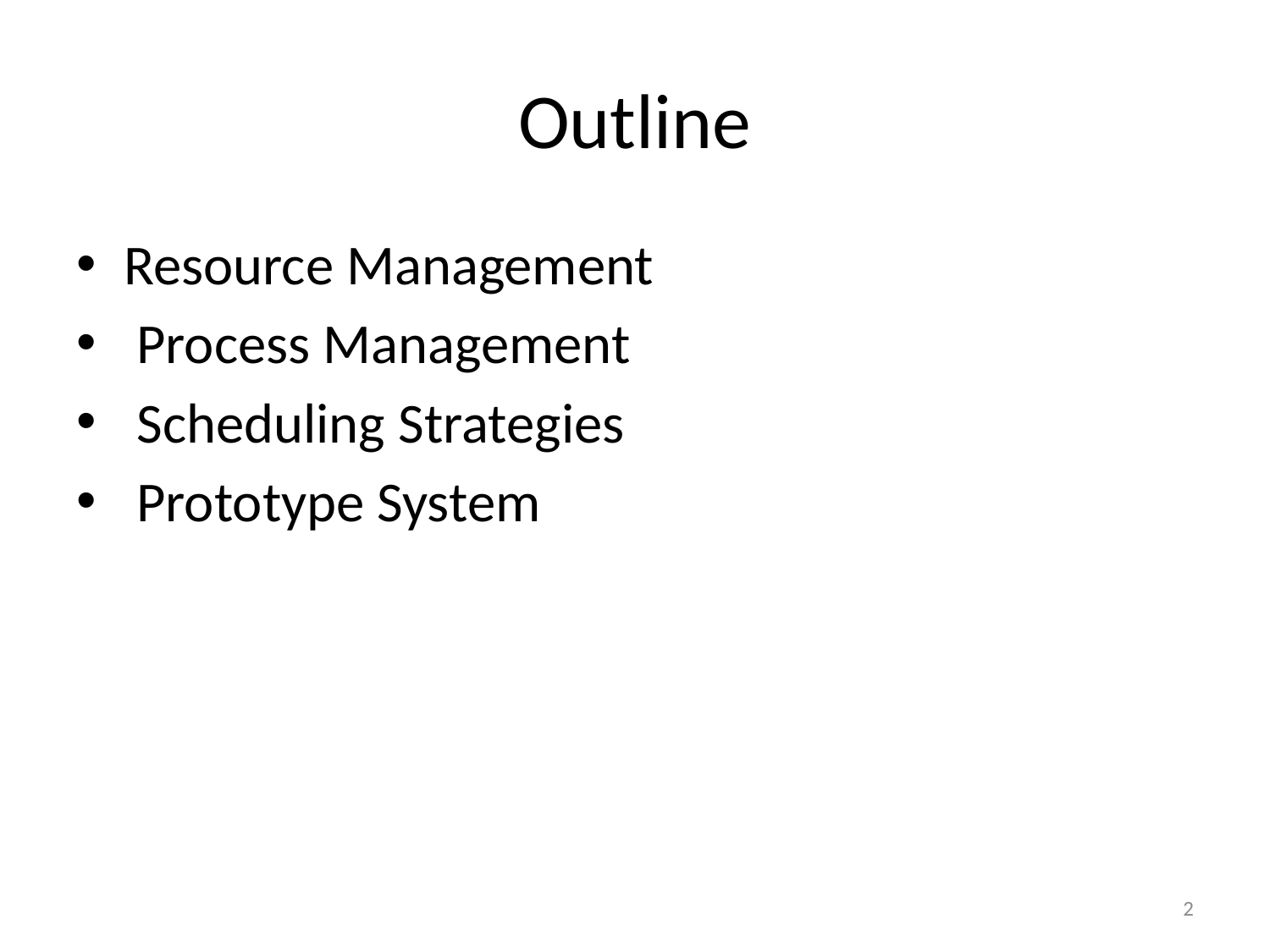

# Outline
Resource Management
 Process Management
 Scheduling Strategies
 Prototype System
2